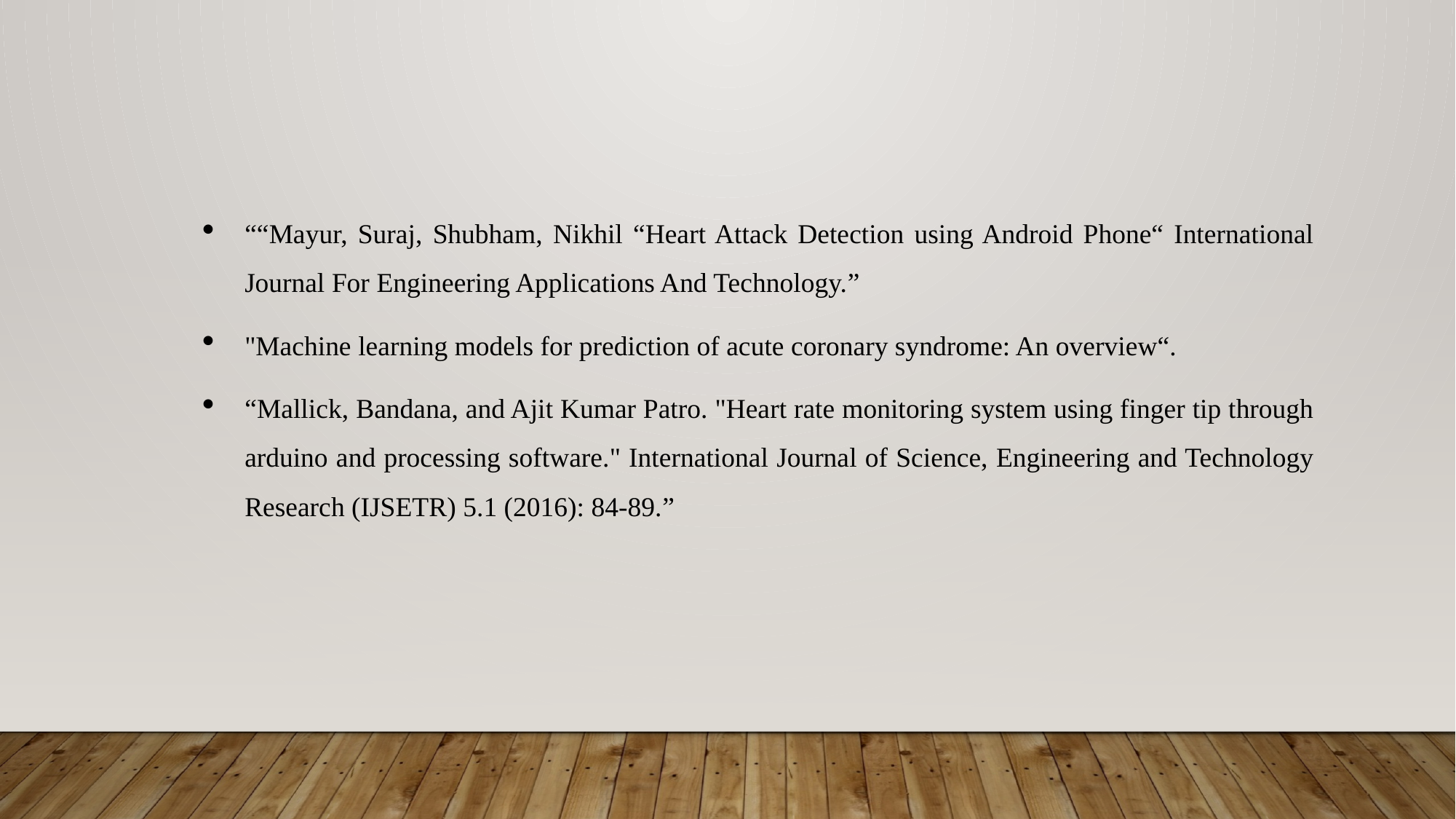

““Mayur, Suraj, Shubham, Nikhil “Heart Attack Detection using Android Phone“ International Journal For Engineering Applications And Technology.”
"Machine learning models for prediction of acute coronary syndrome: An overview“.
“Mallick, Bandana, and Ajit Kumar Patro. "Heart rate monitoring system using finger tip through arduino and processing software." International Journal of Science, Engineering and Technology Research (IJSETR) 5.1 (2016): 84-89.”